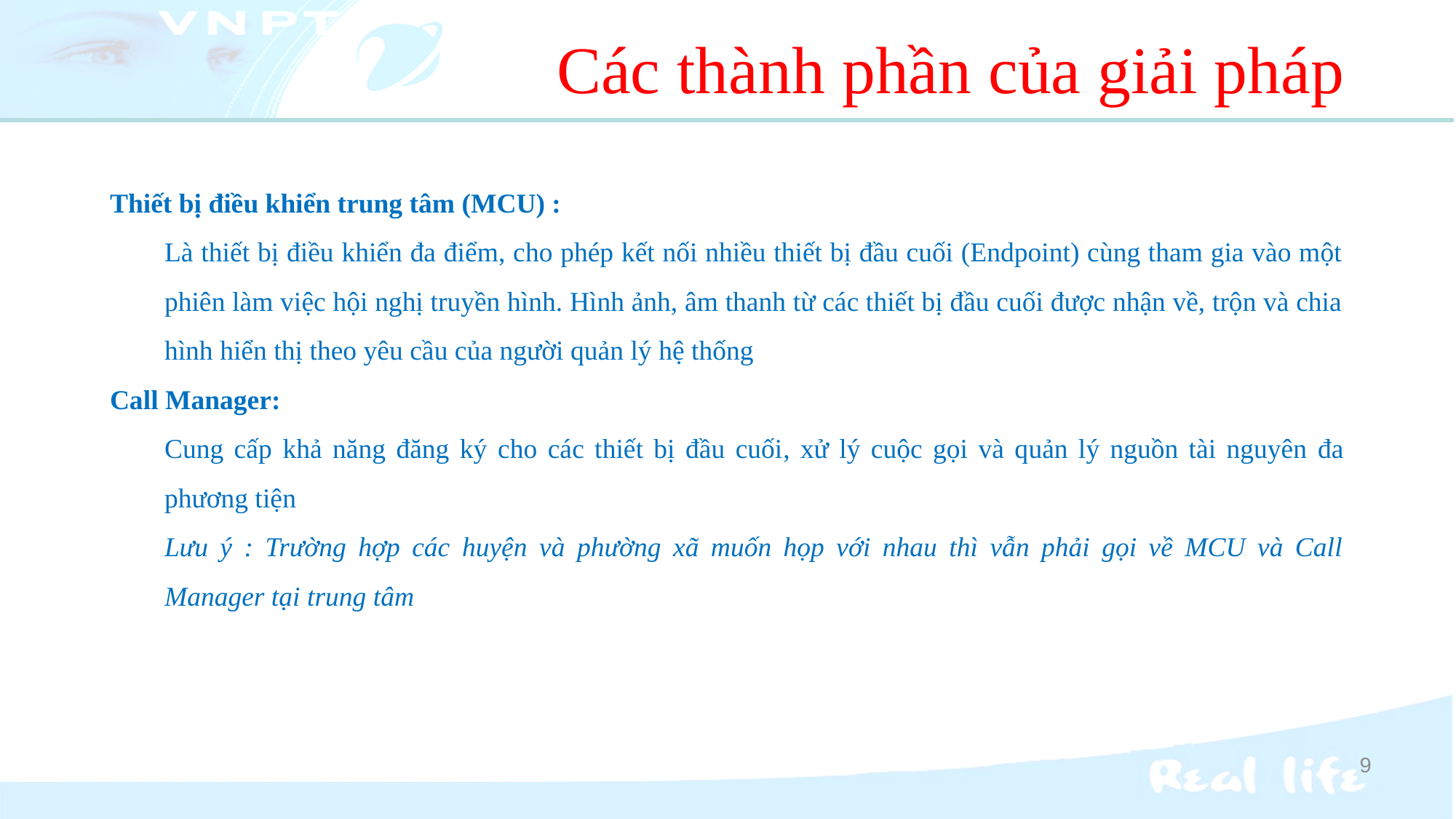

Các thành phần của giải pháp
Thiết bị điều khiển trung tâm (MCU) :
Là thiết bị điều khiển đa điểm, cho phép kết nối nhiều thiết bị đầu cuối (Endpoint) cùng tham gia vào một phiên làm việc hội nghị truyền hình. Hình ảnh, âm thanh từ các thiết bị đầu cuối được nhận về, trộn và chia hình hiển thị theo yêu cầu của người quản lý hệ thống
Call Manager:
Cung cấp khả năng đăng ký cho các thiết bị đầu cuối, xử lý cuộc gọi và quản lý nguồn tài nguyên đa phương tiện
Lưu ý : Trường hợp các huyện và phường xã muốn họp với nhau thì vẫn phải gọi về MCU và Call Manager tại trung tâm

9